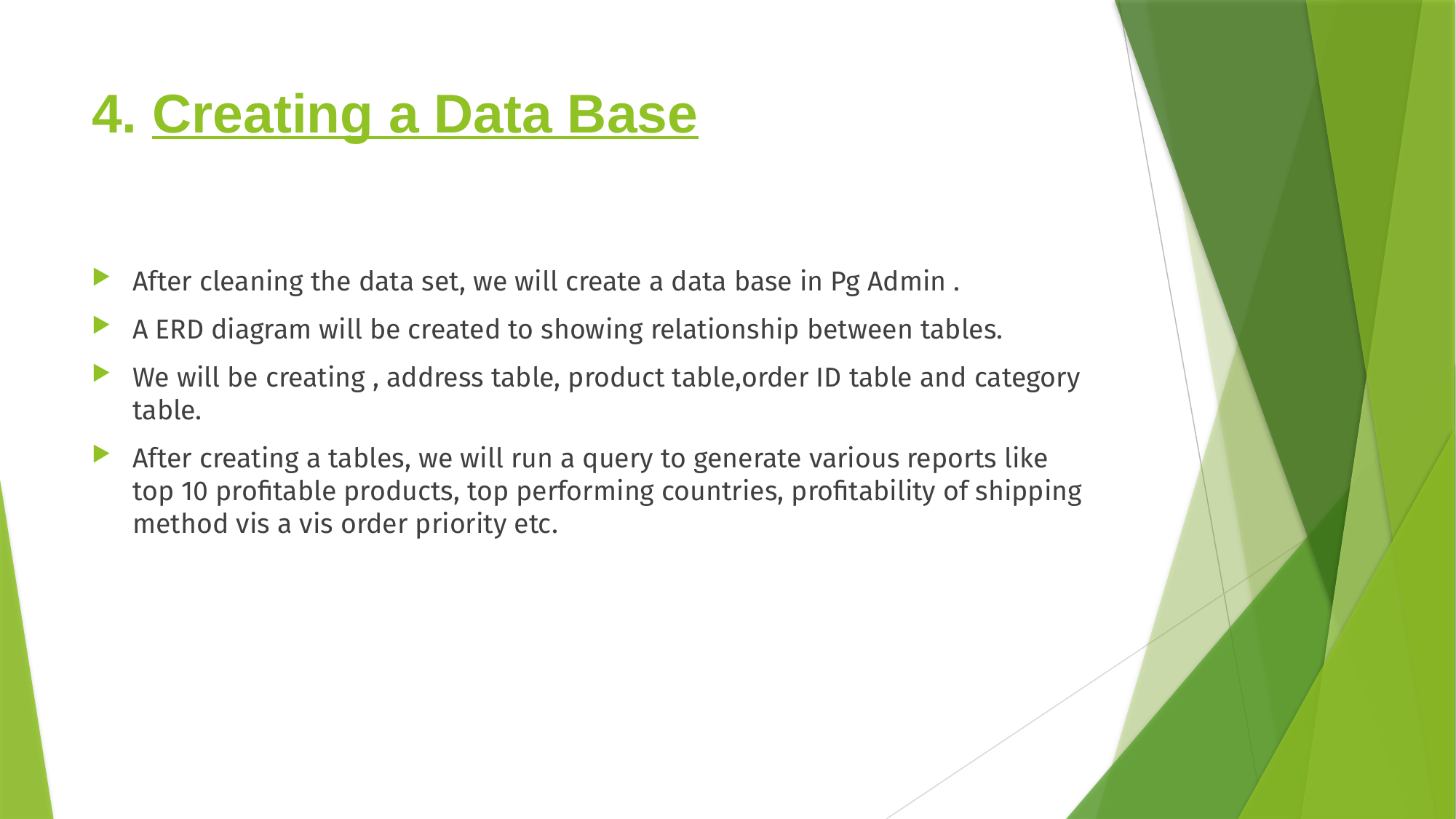

# 4. Creating a Data Base
After cleaning the data set, we will create a data base in Pg Admin .
A ERD diagram will be created to showing relationship between tables.
We will be creating , address table, product table,order ID table and category table.
After creating a tables, we will run a query to generate various reports like top 10 profitable products, top performing countries, profitability of shipping method vis a vis order priority etc.